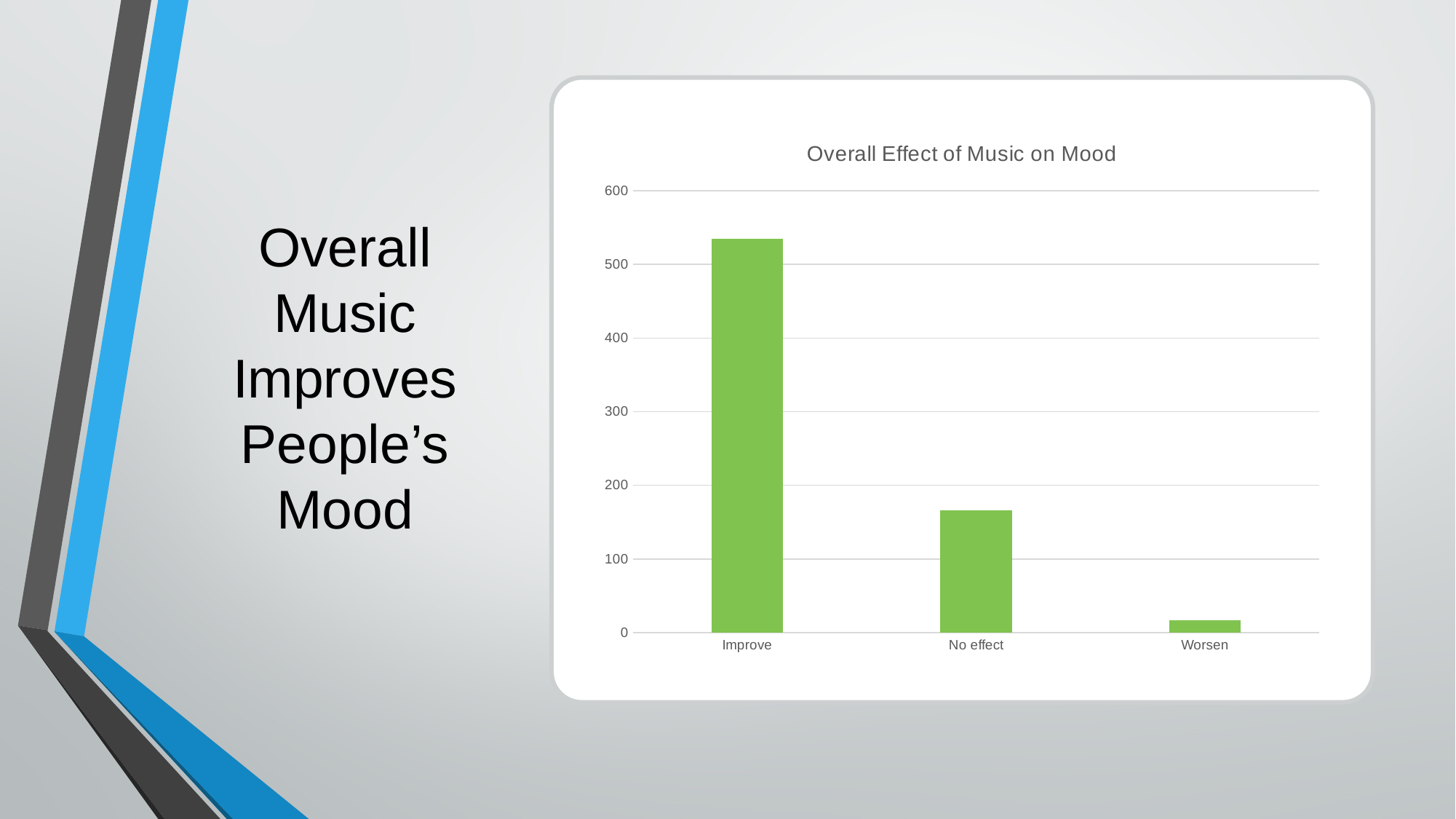

### Chart: Overall Effect of Music on Mood

| Category | Total |
|---|---|
| Improve | 535.0 |
| No effect | 166.0 |
| Worsen | 17.0 |
# Overall Music Improves People’s Mood